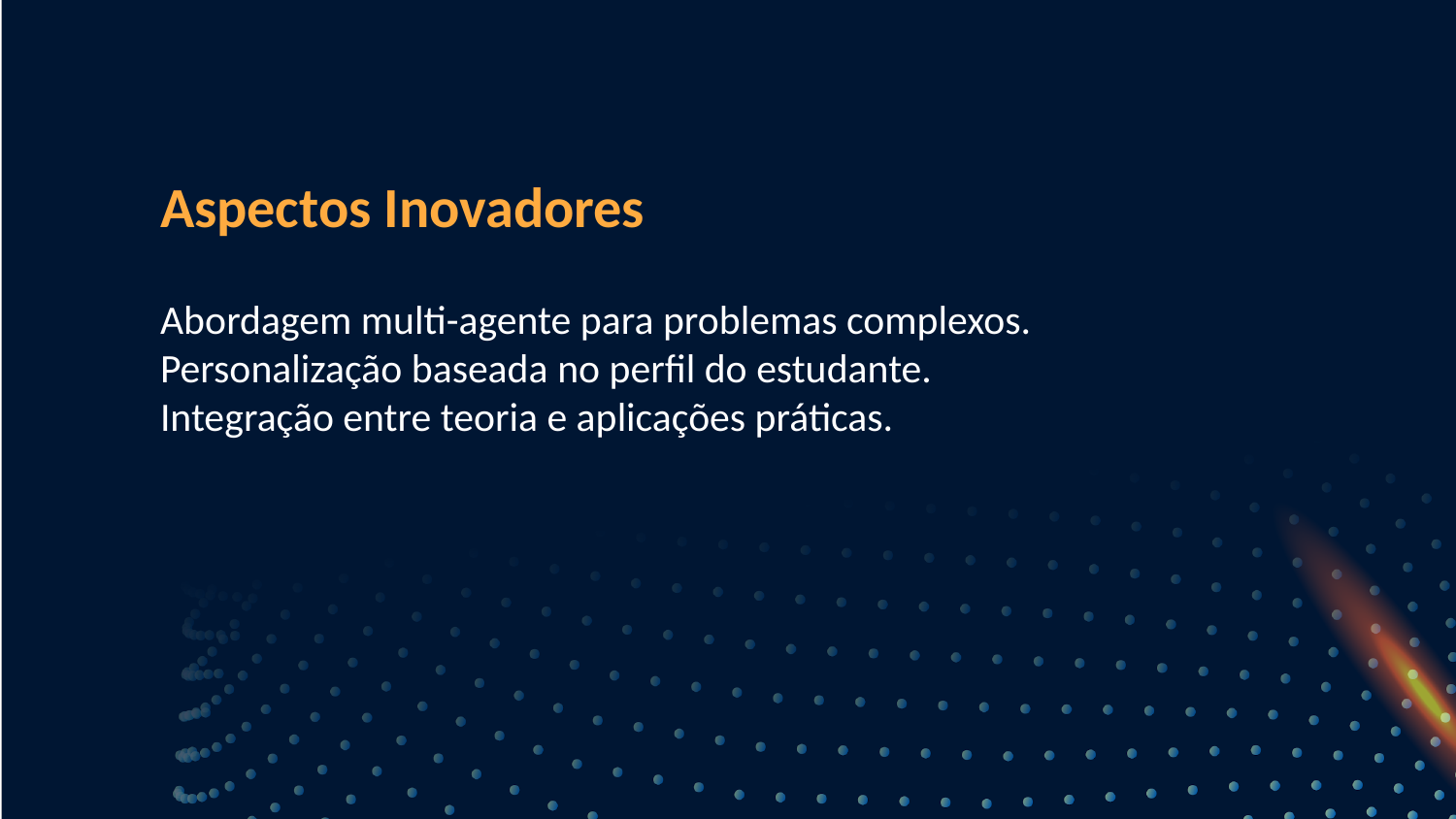

Aspectos Inovadores
Abordagem multi-agente para problemas complexos.
Personalização baseada no perfil do estudante.
Integração entre teoria e aplicações práticas.